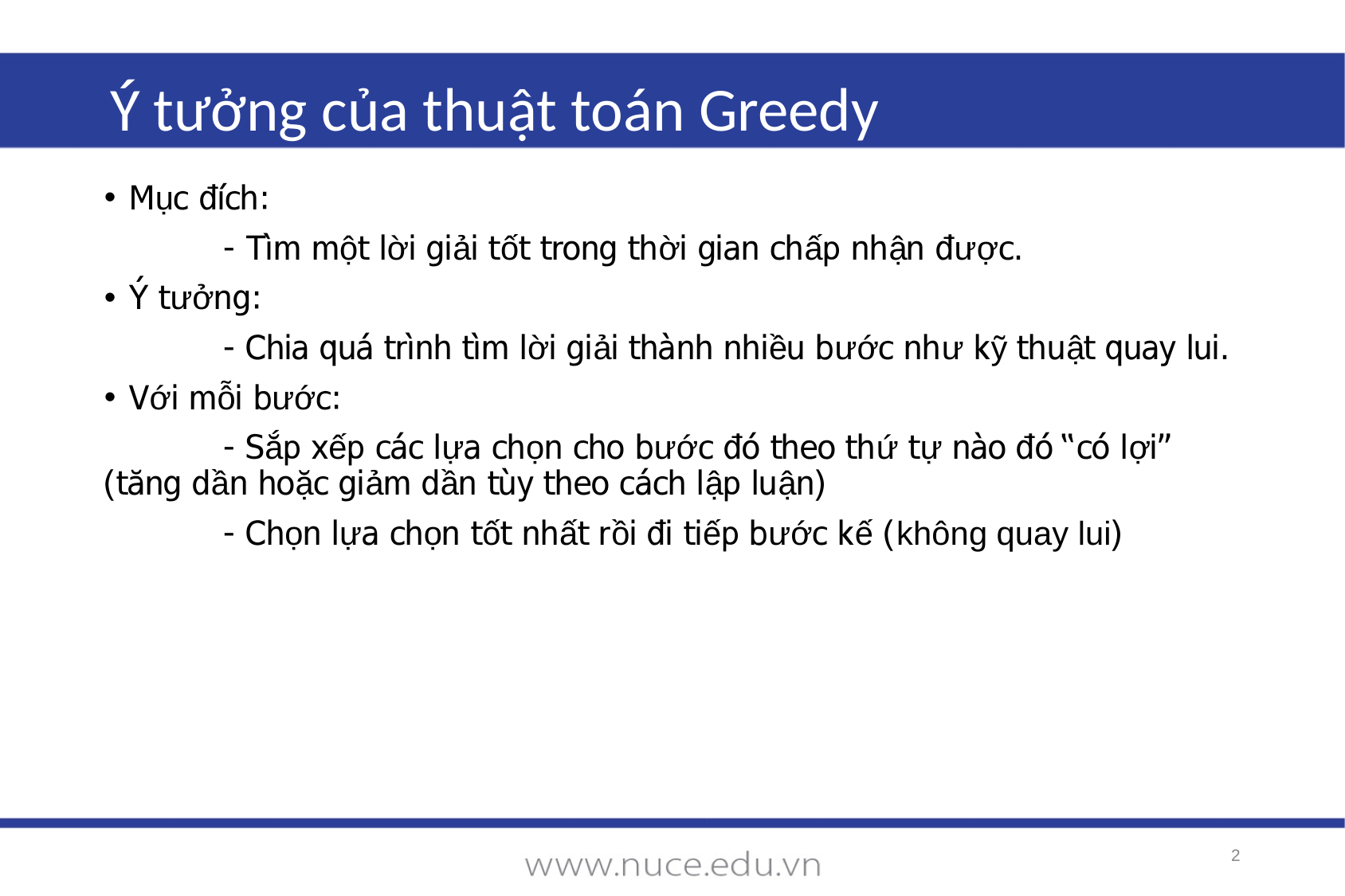

# Ý tưởng của thuật toán Greedy
Mục đích:
	- Tìm một lời giải tốt trong thời gian chấp nhận được.
Ý tưởng:
	- Chia quá trình tìm lời giải thành nhiều bước như kỹ thuật quay lui.
Với mỗi bước:
	- Sắp xếp các lựa chọn cho bước đó theo thứ tự nào đó “có lợi” (tăng dần hoặc giảm dần tùy theo cách lập luận)
	- Chọn lựa chọn tốt nhất rồi đi tiếp bước kế (không quay lui)
2